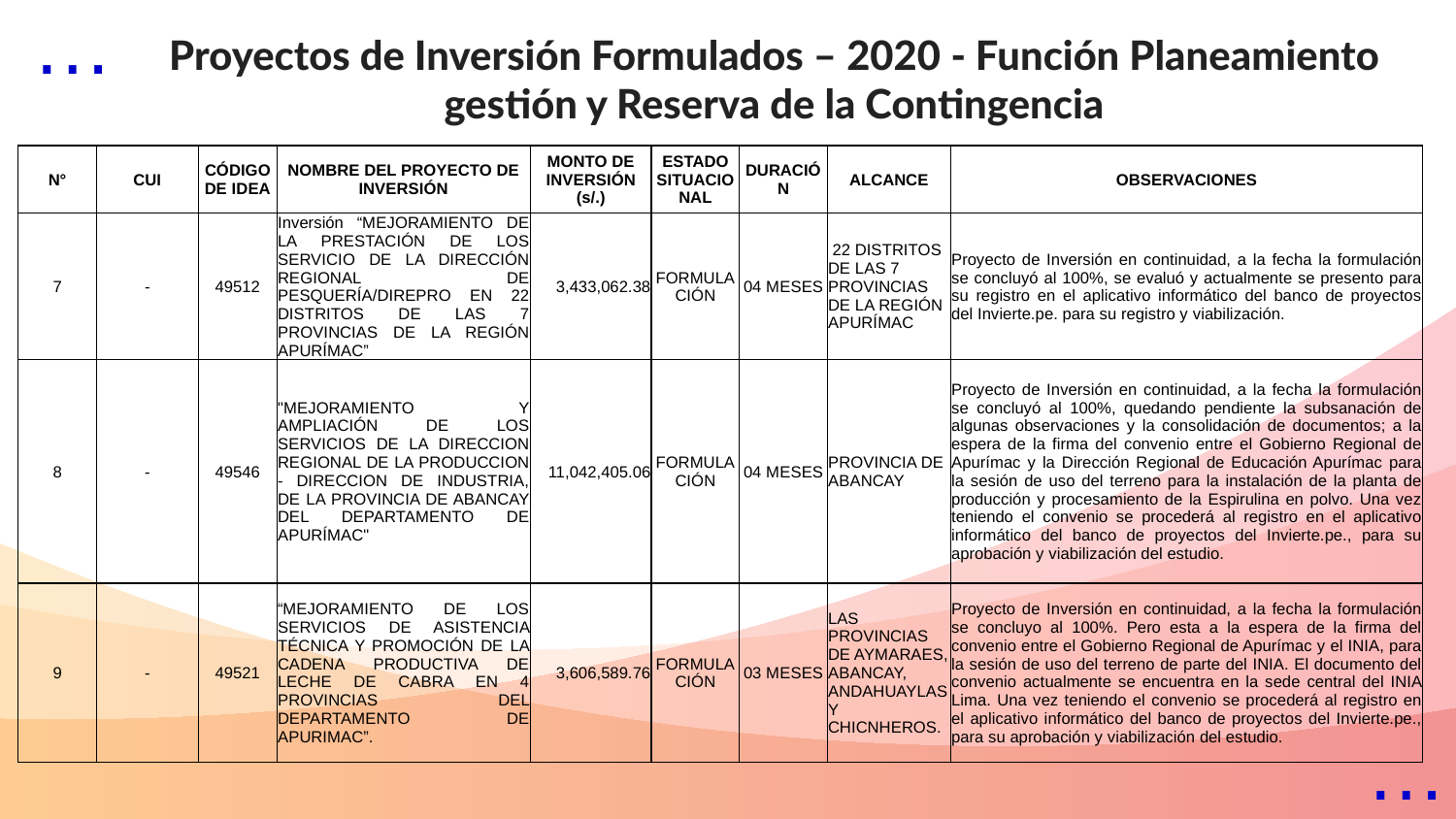

…
Proyectos de Inversión Formulados – 2020 - Función Planeamiento gestión y Reserva de la Contingencia
| N° | CUI | CÓDIGO DE IDEA | NOMBRE DEL PROYECTO DE INVERSIÓN | MONTO DE INVERSIÓN (s/.) | ESTADO SITUACIONAL | DURACIÓN | ALCANCE | OBSERVACIONES |
| --- | --- | --- | --- | --- | --- | --- | --- | --- |
| 7 | - | 49512 | Inversión “MEJORAMIENTO DE LA PRESTACIÓN DE LOS SERVICIO DE LA DIRECCIÓN REGIONAL DE PESQUERÍA/DIREPRO EN 22 DISTRITOS DE LAS 7 PROVINCIAS DE LA REGIÓN APURÍMAC” | 3,433,062.38 | FORMULACIÓN | 04 MESES | 22 DISTRITOS DE LAS 7 PROVINCIAS DE LA REGIÓN APURÍMAC | Proyecto de Inversión en continuidad, a la fecha la formulación se concluyó al 100%, se evaluó y actualmente se presento para su registro en el aplicativo informático del banco de proyectos del Invierte.pe. para su registro y viabilización. |
| 8 | - | 49546 | "MEJORAMIENTO Y AMPLIACIÓN DE LOS SERVICIOS DE LA DIRECCION REGIONAL DE LA PRODUCCION - DIRECCION DE INDUSTRIA, DE LA PROVINCIA DE ABANCAY DEL DEPARTAMENTO DE APURÍMAC" | 11,042,405.06 | FORMULACIÓN | 04 MESES | PROVINCIA DE ABANCAY | Proyecto de Inversión en continuidad, a la fecha la formulación se concluyó al 100%, quedando pendiente la subsanación de algunas observaciones y la consolidación de documentos; a la espera de la firma del convenio entre el Gobierno Regional de Apurímac y la Dirección Regional de Educación Apurímac para la sesión de uso del terreno para la instalación de la planta de producción y procesamiento de la Espirulina en polvo. Una vez teniendo el convenio se procederá al registro en el aplicativo informático del banco de proyectos del Invierte.pe., para su aprobación y viabilización del estudio. |
| 9 | - | 49521 | “MEJORAMIENTO DE LOS SERVICIOS DE ASISTENCIA TÉCNICA Y PROMOCIÓN DE LA CADENA PRODUCTIVA DE LECHE DE CABRA EN 4 PROVINCIAS DEL DEPARTAMENTO DE APURIMAC”. | 3,606,589.76 | FORMULACIÓN | 03 MESES | LAS PROVINCIAS DE AYMARAES, ABANCAY, ANDAHUAYLAS Y CHICNHEROS. | Proyecto de Inversión en continuidad, a la fecha la formulación se concluyo al 100%. Pero esta a la espera de la firma del convenio entre el Gobierno Regional de Apurímac y el INIA, para la sesión de uso del terreno de parte del INIA. El documento del convenio actualmente se encuentra en la sede central del INIA Lima. Una vez teniendo el convenio se procederá al registro en el aplicativo informático del banco de proyectos del Invierte.pe., para su aprobación y viabilización del estudio. |
…